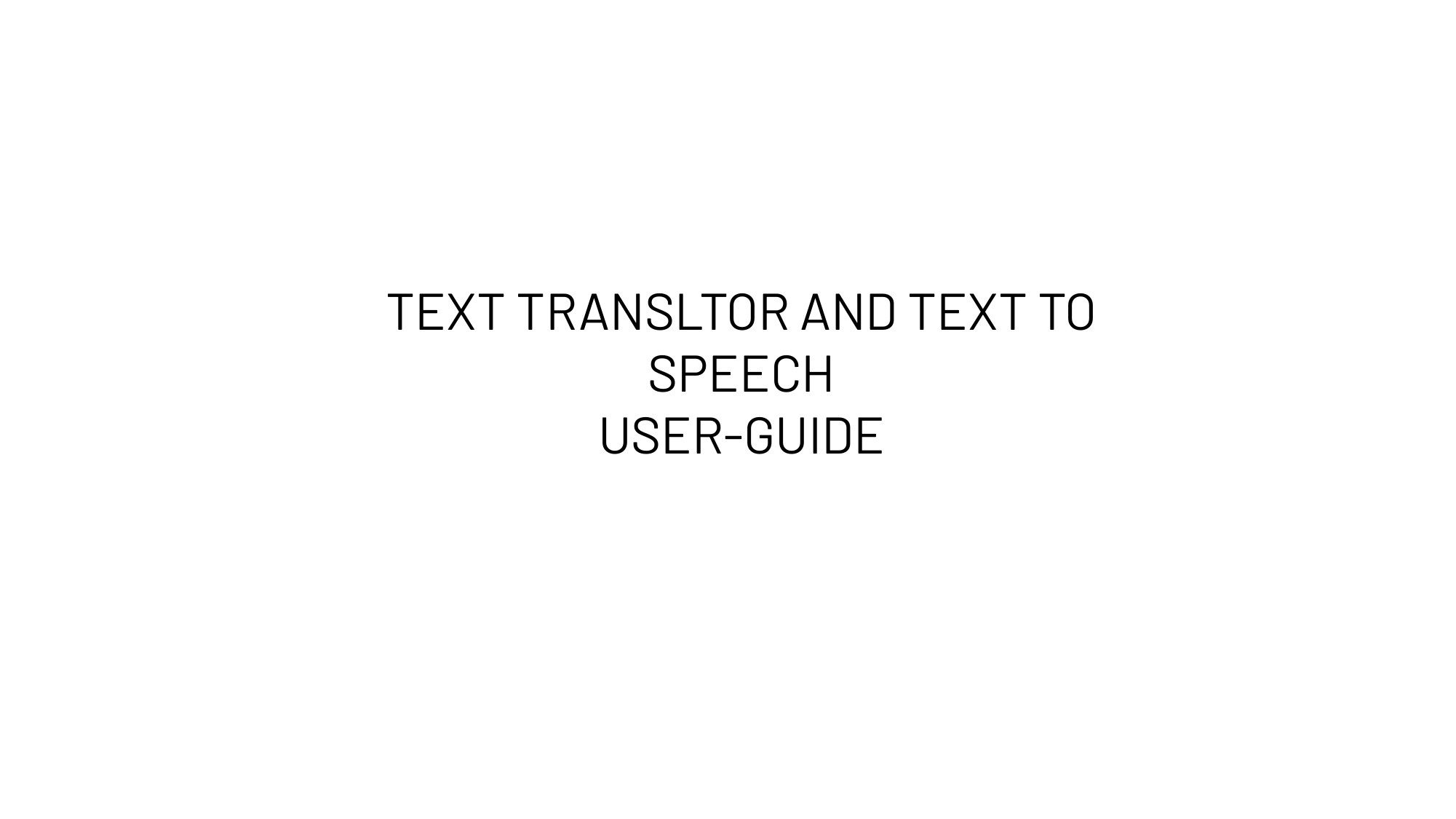

TEXT TRANSLTOR AND TEXT TO SPEECH
USER-GUIDE